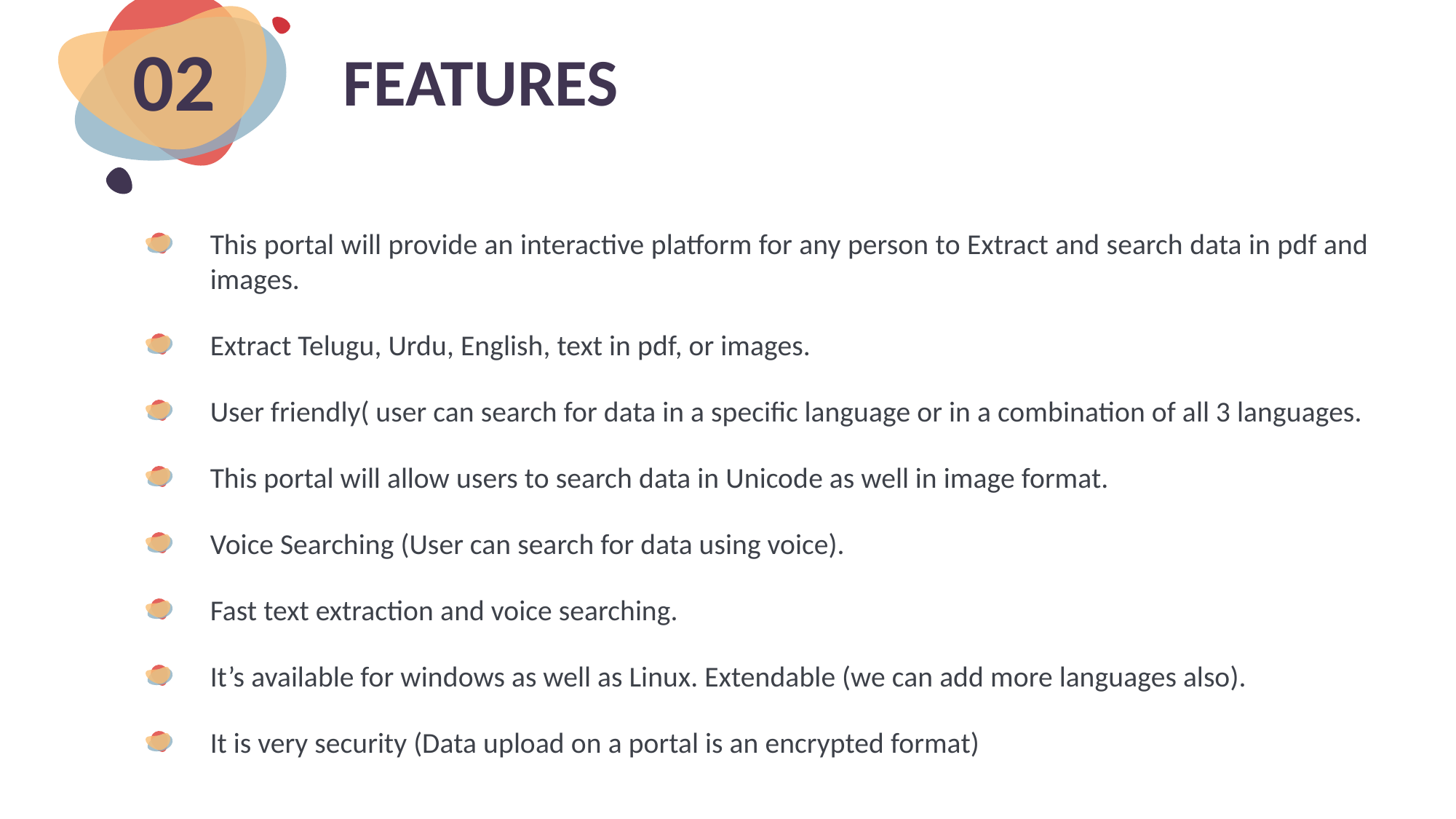

02
# FEATURES
This portal will provide an interactive platform for any person to Extract and search data in pdf and images.
Extract Telugu, Urdu, English, text in pdf, or images.
User friendly( user can search for data in a specific language or in a combination of all 3 languages.
This portal will allow users to search data in Unicode as well in image format.
Voice Searching (User can search for data using voice).
Fast text extraction and voice searching.
It’s available for windows as well as Linux. Extendable (we can add more languages also).
It is very security (Data upload on a portal is an encrypted format)